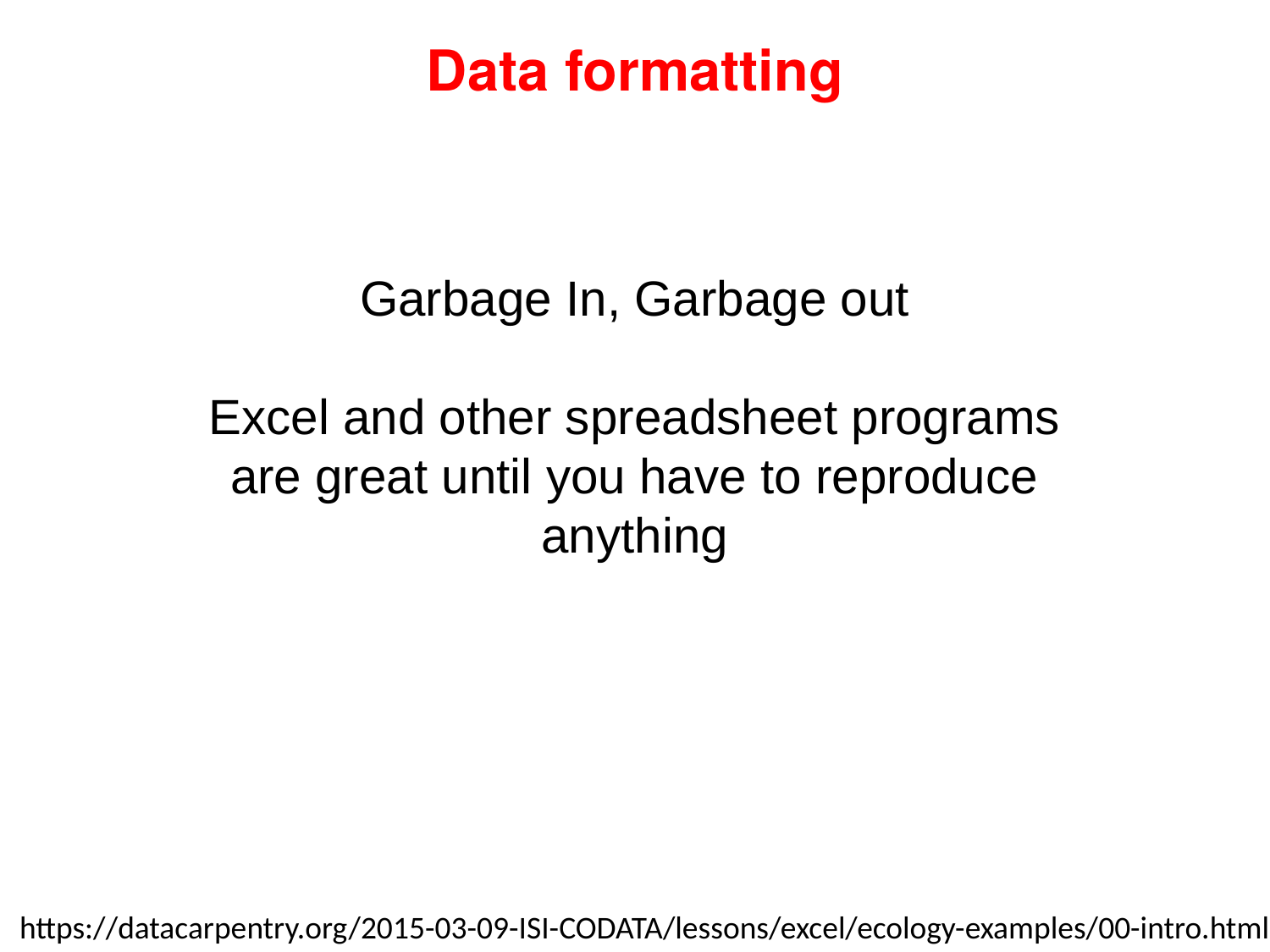

Data formatting
Garbage In, Garbage out

Excel and other spreadsheet programs are great until you have to reproduce anything

https://datacarpentry.org/2015-03-09-ISI-CODATA/lessons/excel/ecology-examples/00-intro.html